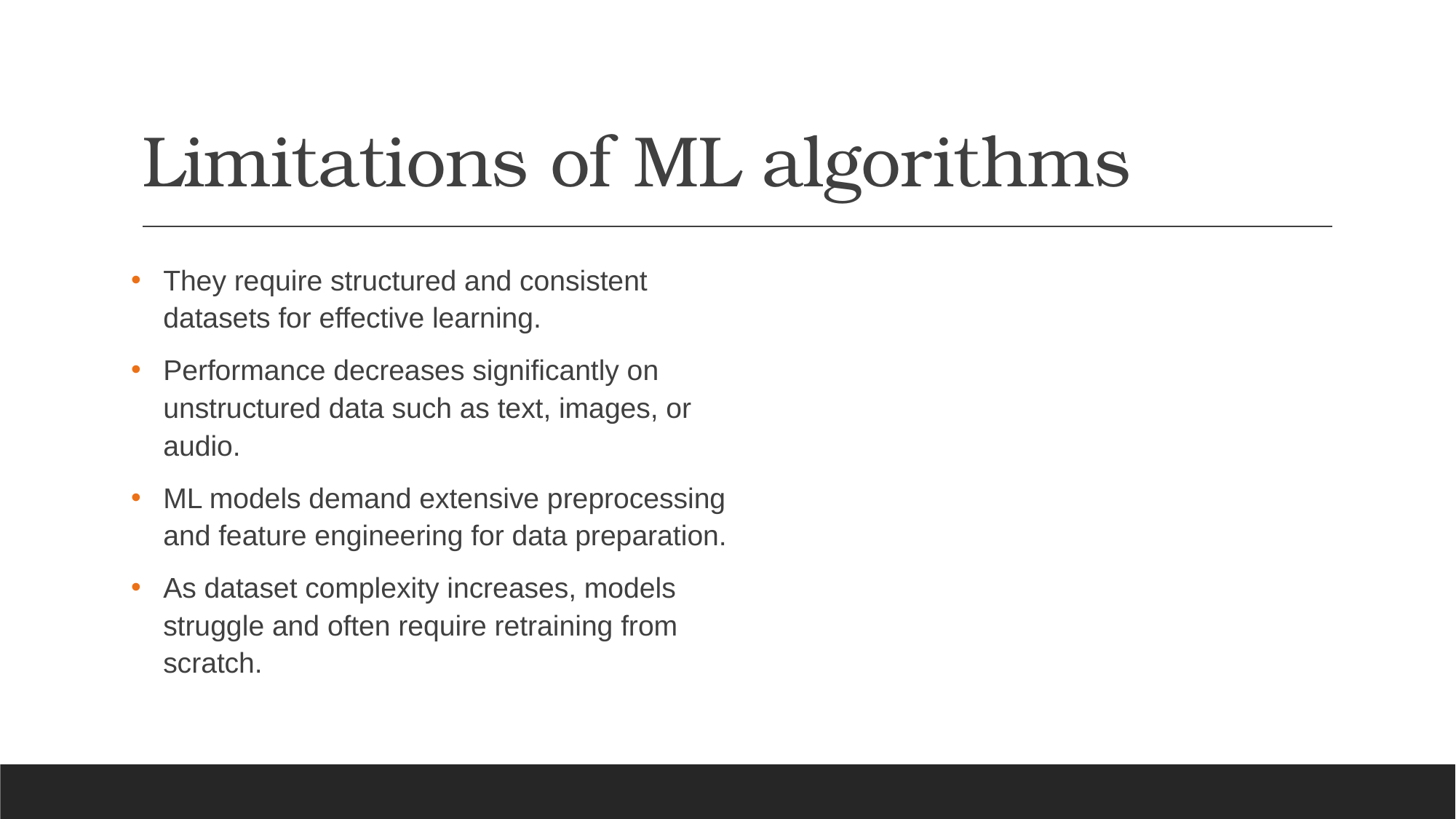

# Limitations of ML algorithms
They require structured and consistent datasets for effective learning.
Performance decreases significantly on unstructured data such as text, images, or audio.
ML models demand extensive preprocessing and feature engineering for data preparation.
As dataset complexity increases, models struggle and often require retraining from scratch.